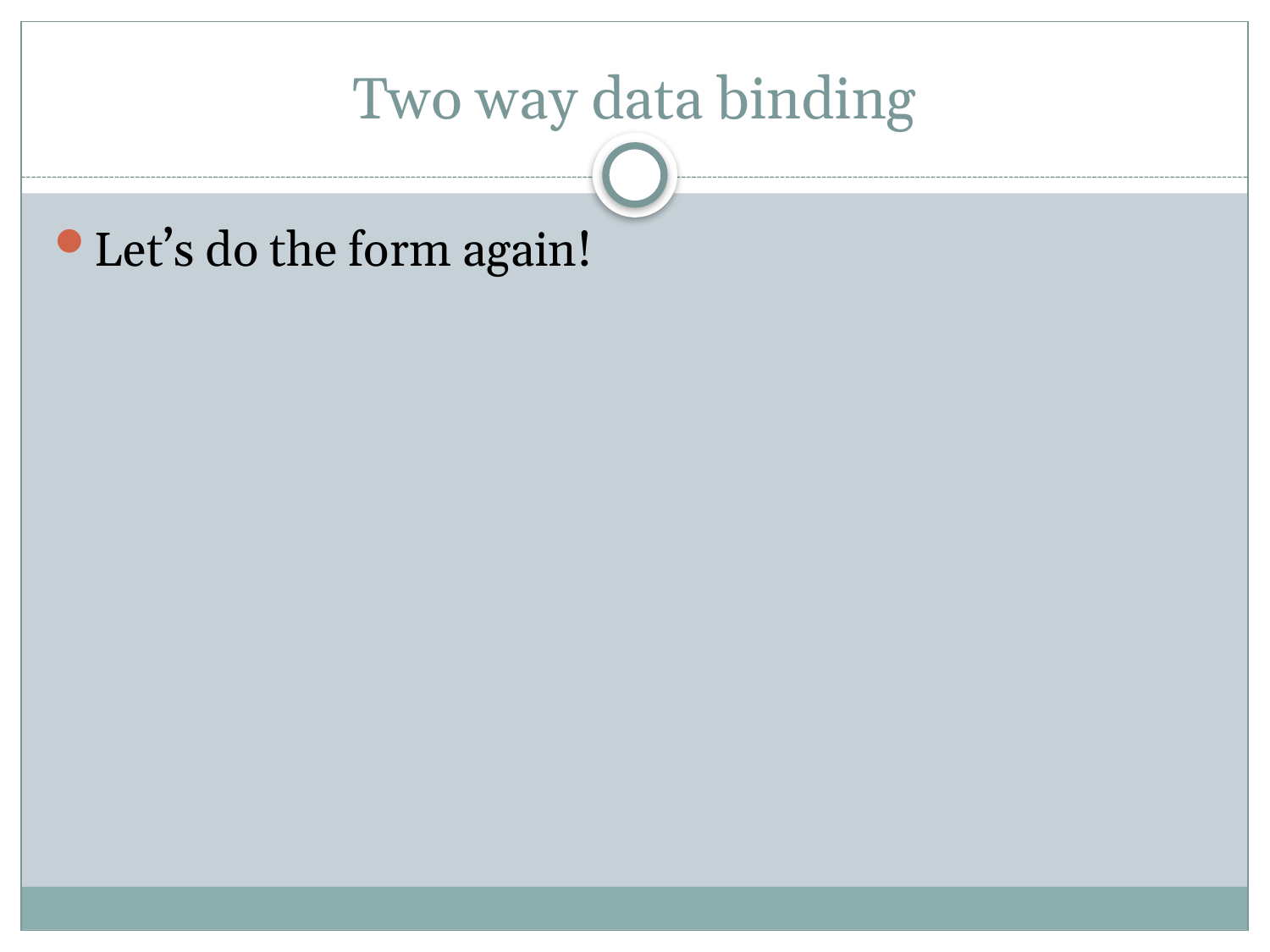

# Two way data binding
Let’s do the form again!